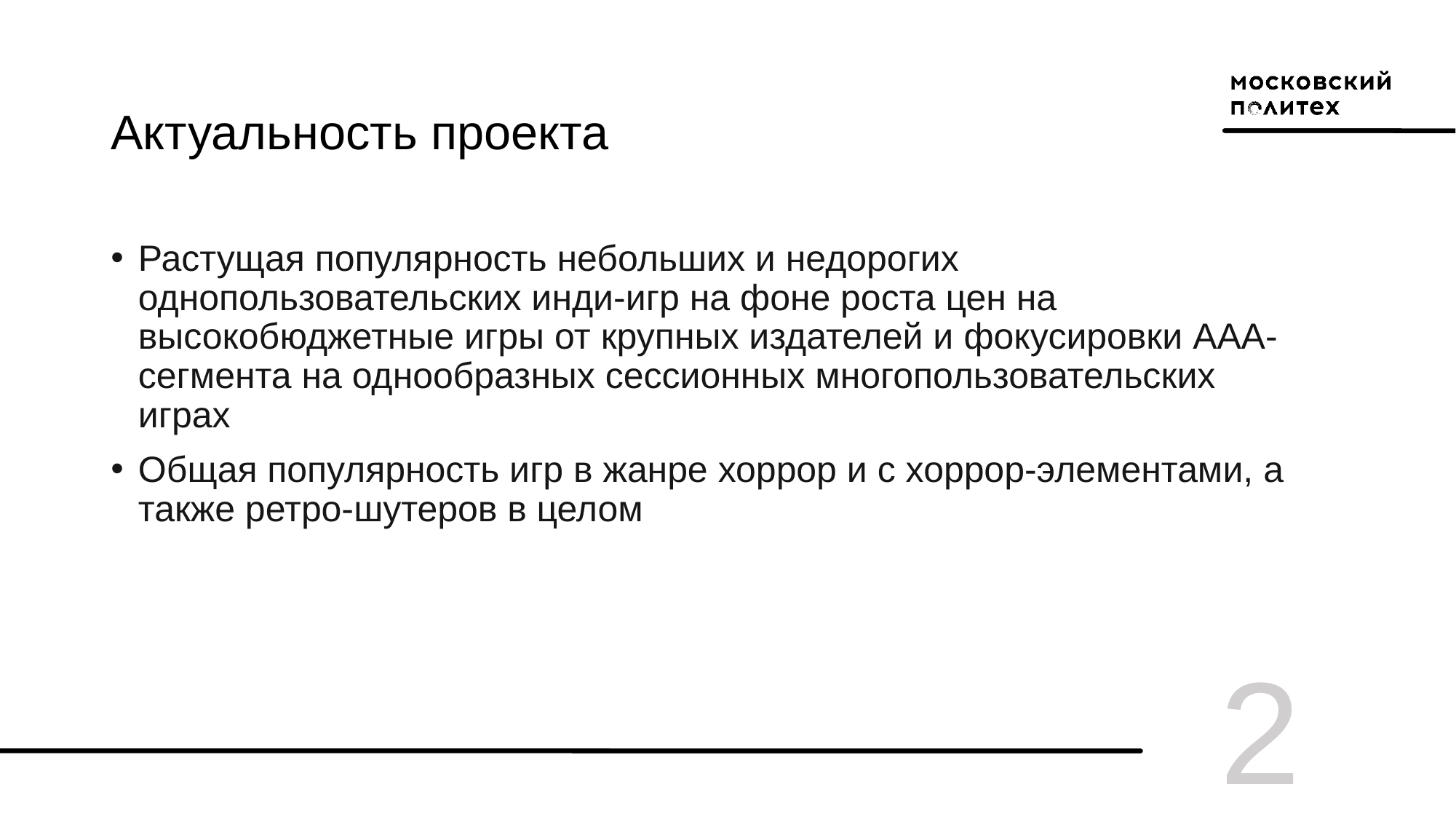

Актуальность проекта
# Растущая популярность небольших и недорогих однопользовательских инди-игр на фоне роста цен на высокобюджетные игры от крупных издателей и фокусировки ААА-сегмента на однообразных сессионных многопользовательских играх
Общая популярность игр в жанре хоррор и с хоррор-элементами, а также ретро-шутеров в целом
2